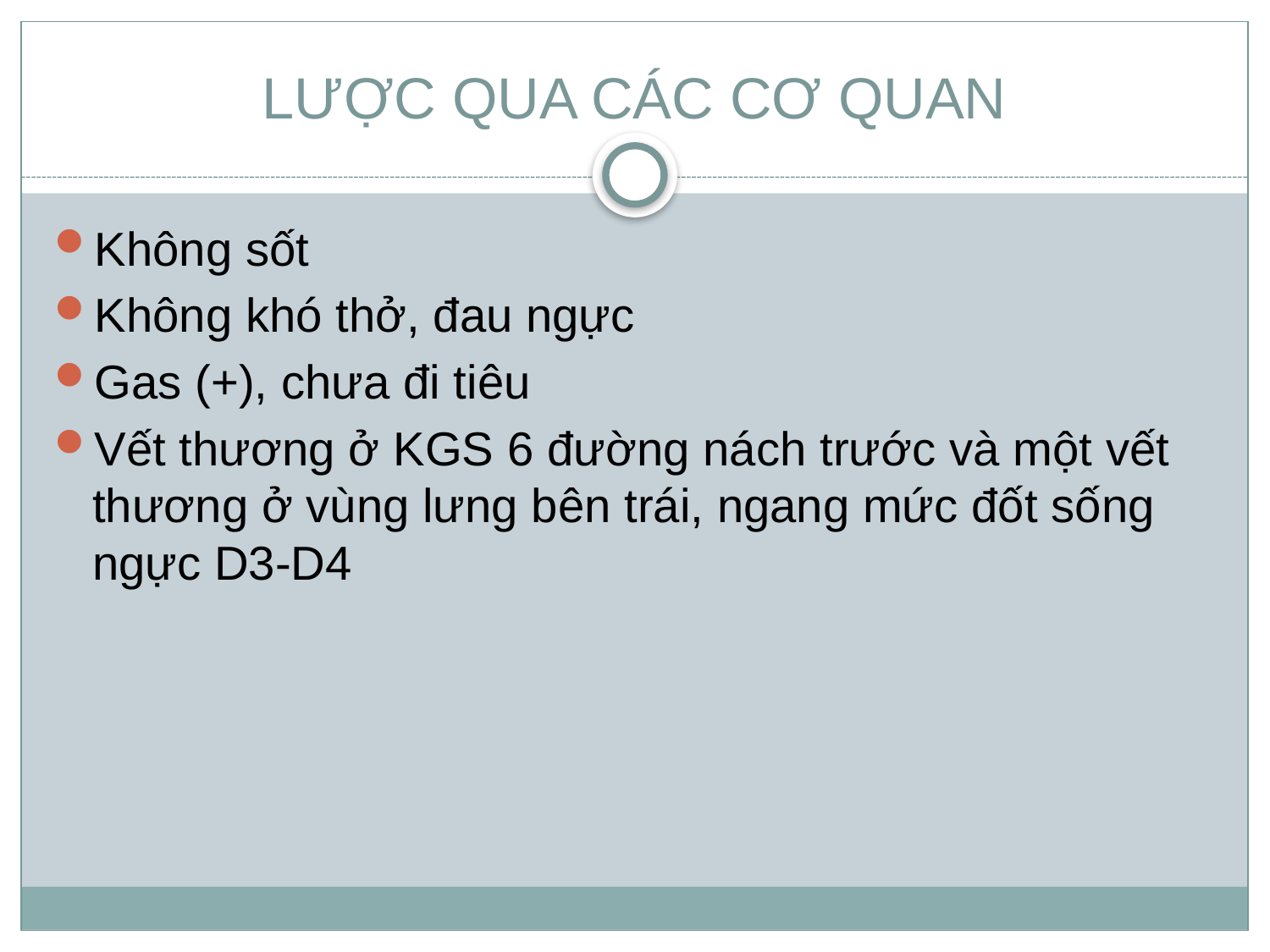

# LƯỢC QUA CÁC CƠ QUAN
Không sốt
Không khó thở, đau ngực
Gas (+), chưa đi tiêu
Vết thương ở KGS 6 đường nách trước và một vết thương ở vùng lưng bên trái, ngang mức đốt sống ngực D3-D4